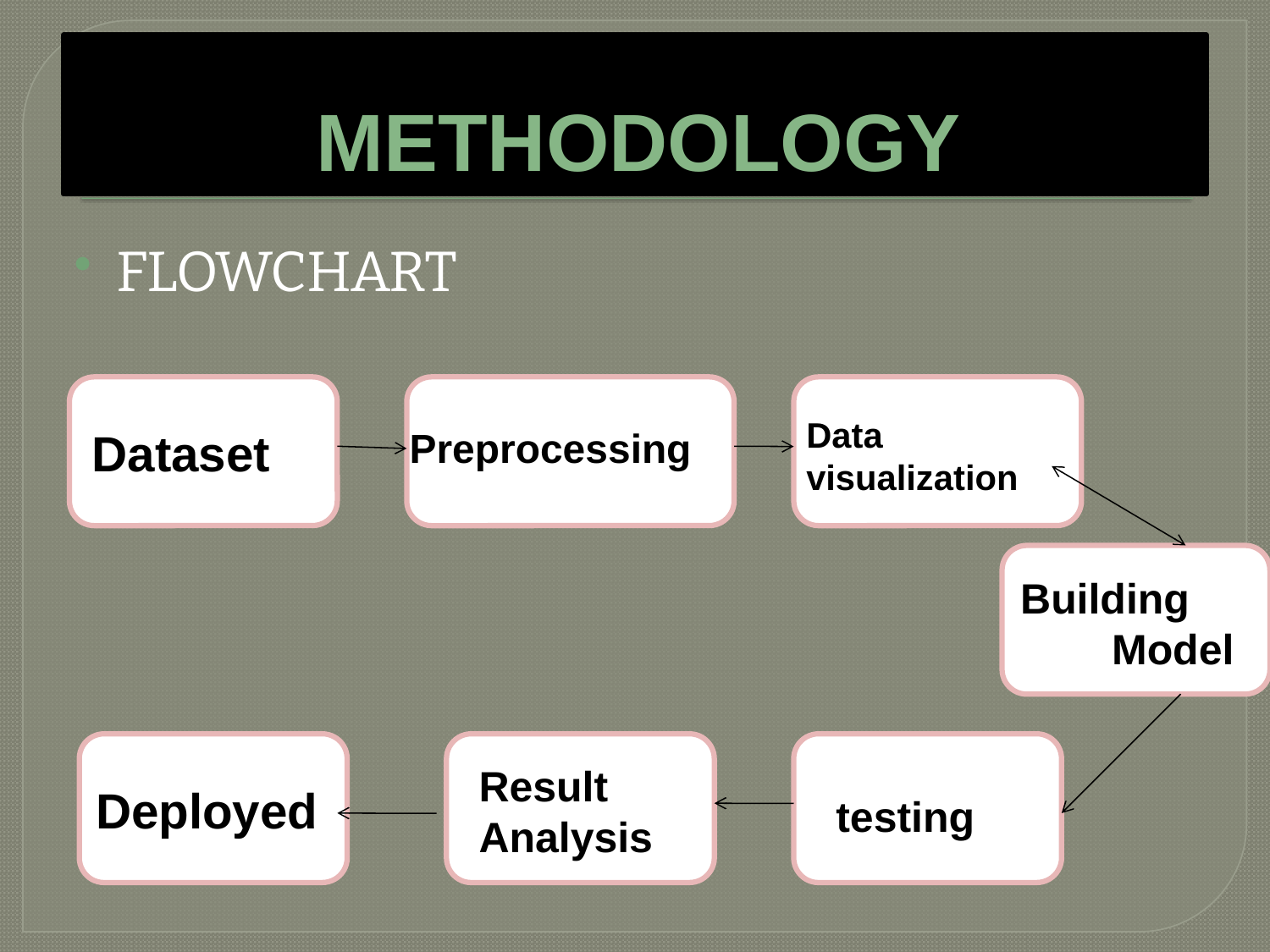

# METHODOLOGY
FLOWCHART
      Dataset

Data
visualization
Preprocessing

   Building
	Model

Result
Analysis
 Deployed
testing